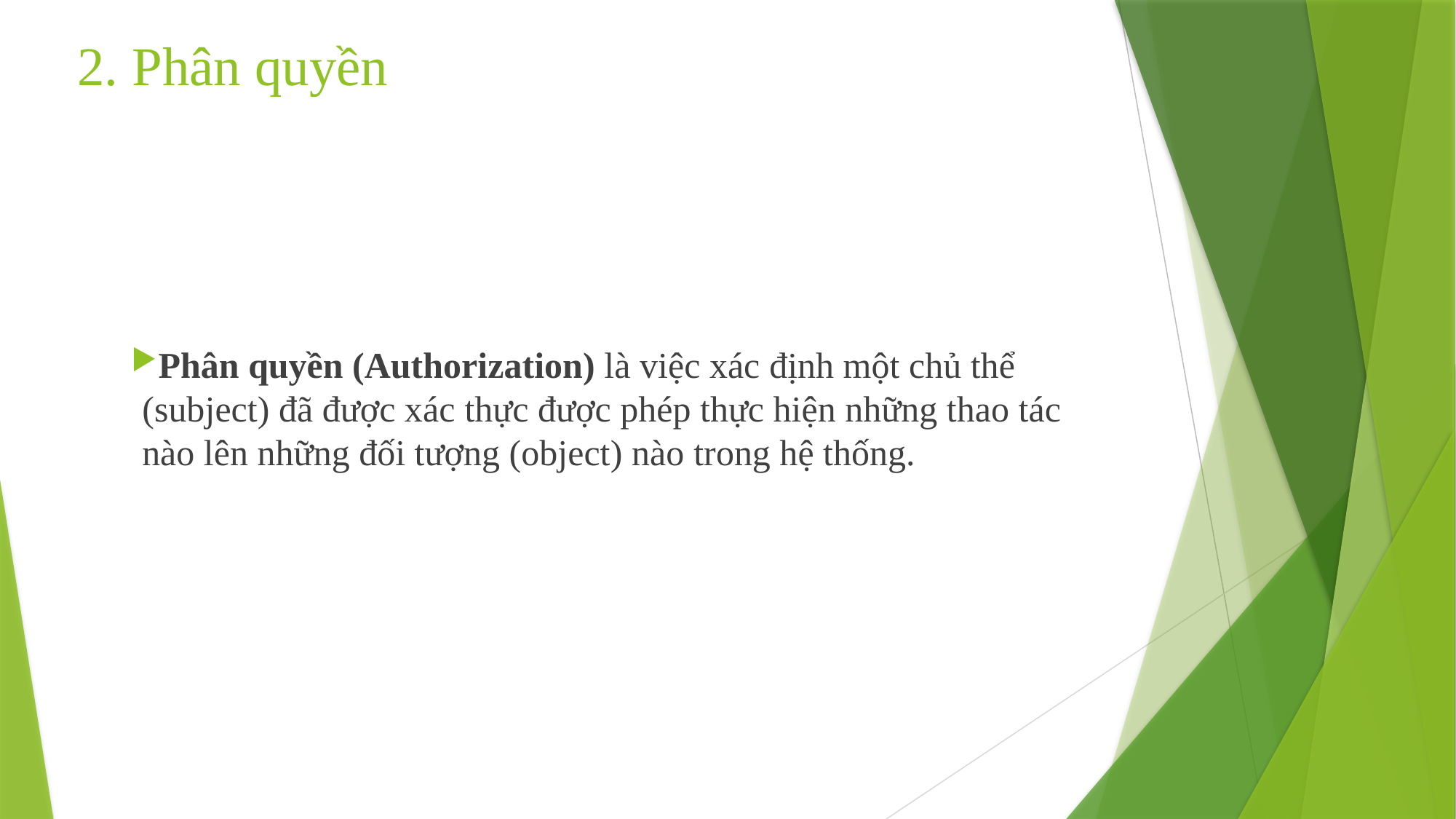

# 2. Phân quyền
Phân quyền (Authorization) là việc xác định một chủ thể (subject) đã được xác thực được phép thực hiện những thao tác nào lên những đối tượng (object) nào trong hệ thống.